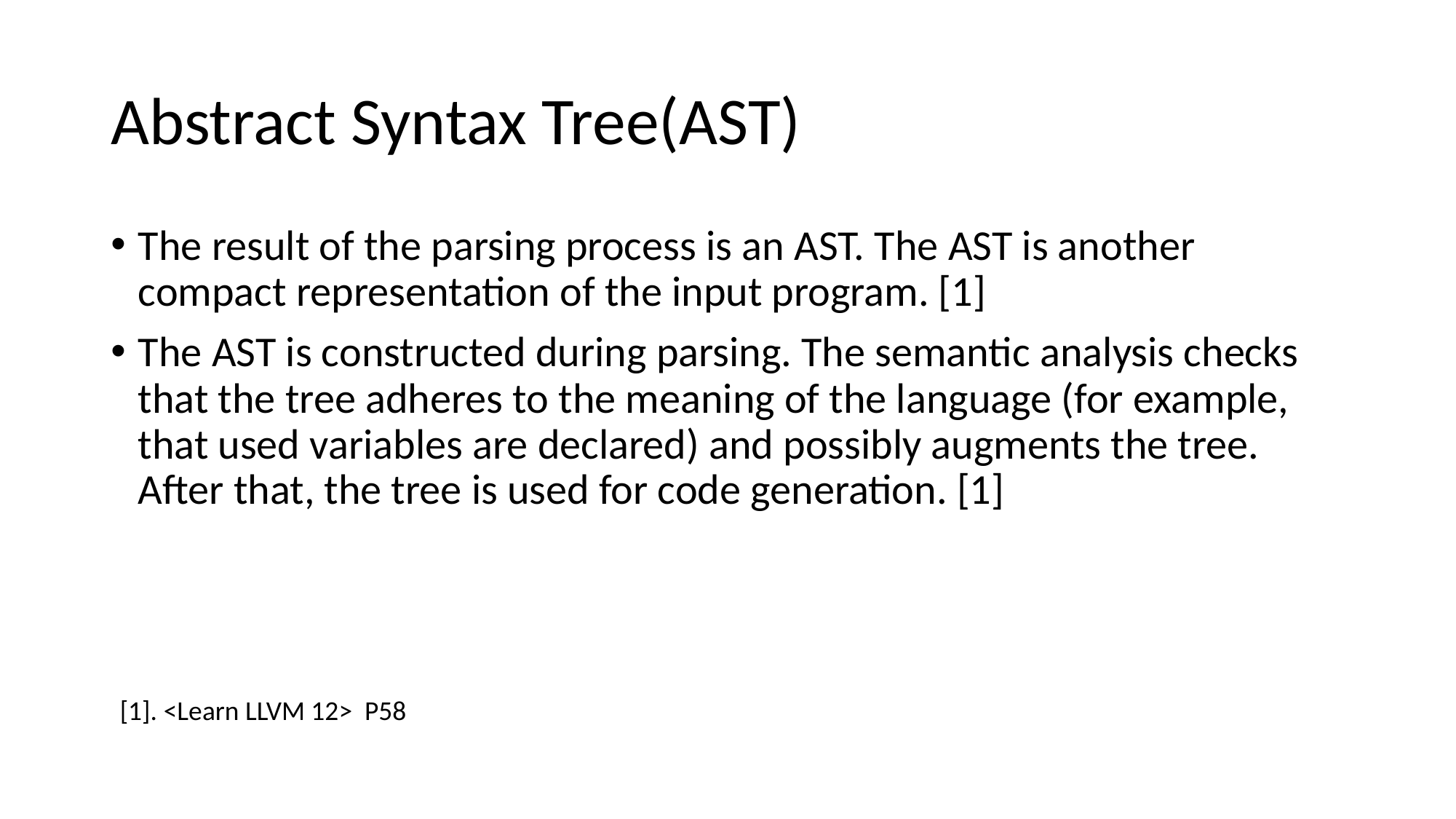

# Abstract Syntax Tree(AST)
The result of the parsing process is an AST. The AST is another compact representation of the input program. [1]
The AST is constructed during parsing. The semantic analysis checks that the tree adheres to the meaning of the language (for example, that used variables are declared) and possibly augments the tree. After that, the tree is used for code generation. [1]
[1]. <Learn LLVM 12>  P58